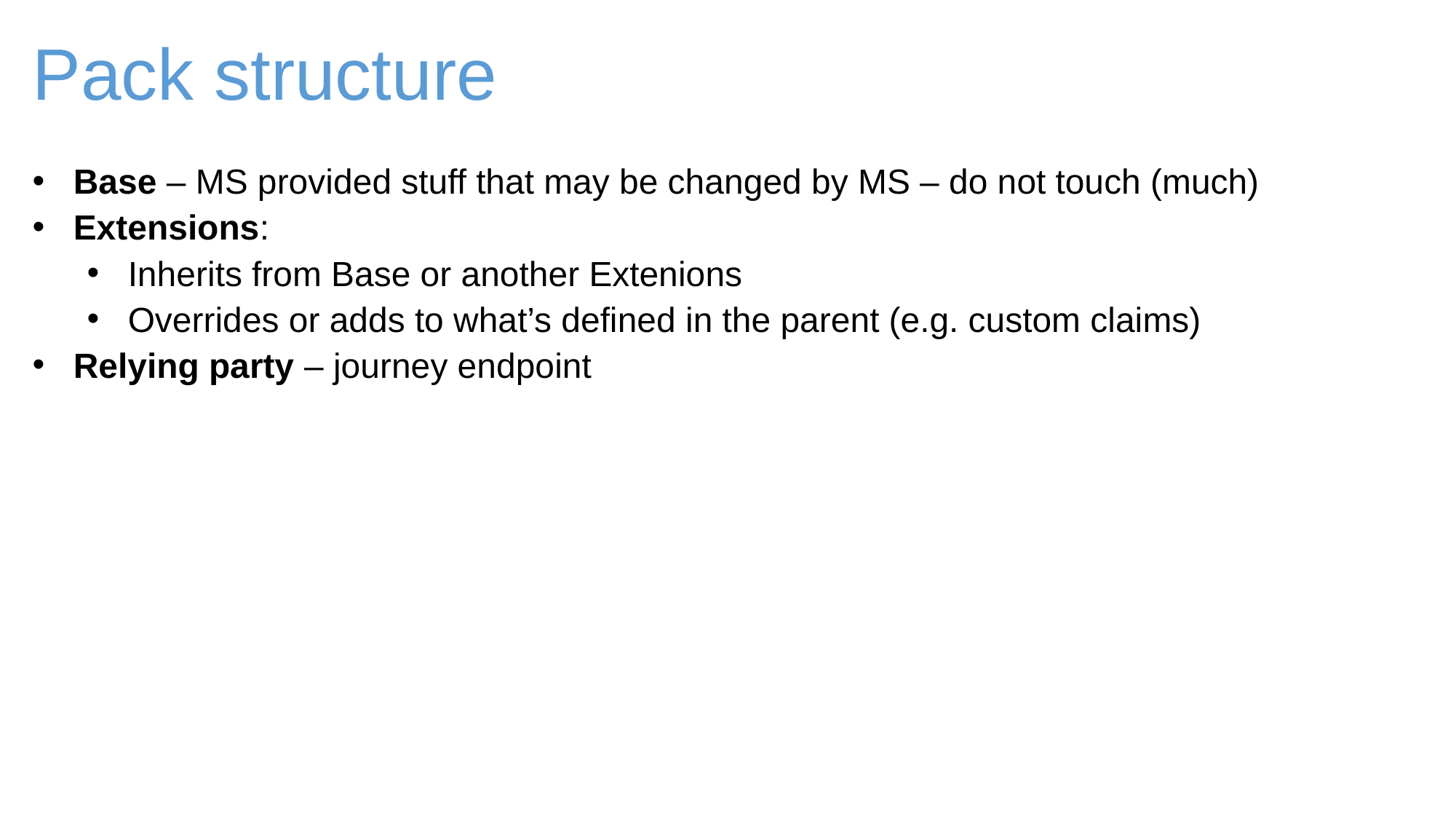

# Pack structure
Base – MS provided stuff that may be changed by MS – do not touch (much)
Extensions:
Inherits from Base or another Extenions
Overrides or adds to what’s defined in the parent (e.g. custom claims)
Relying party – journey endpoint